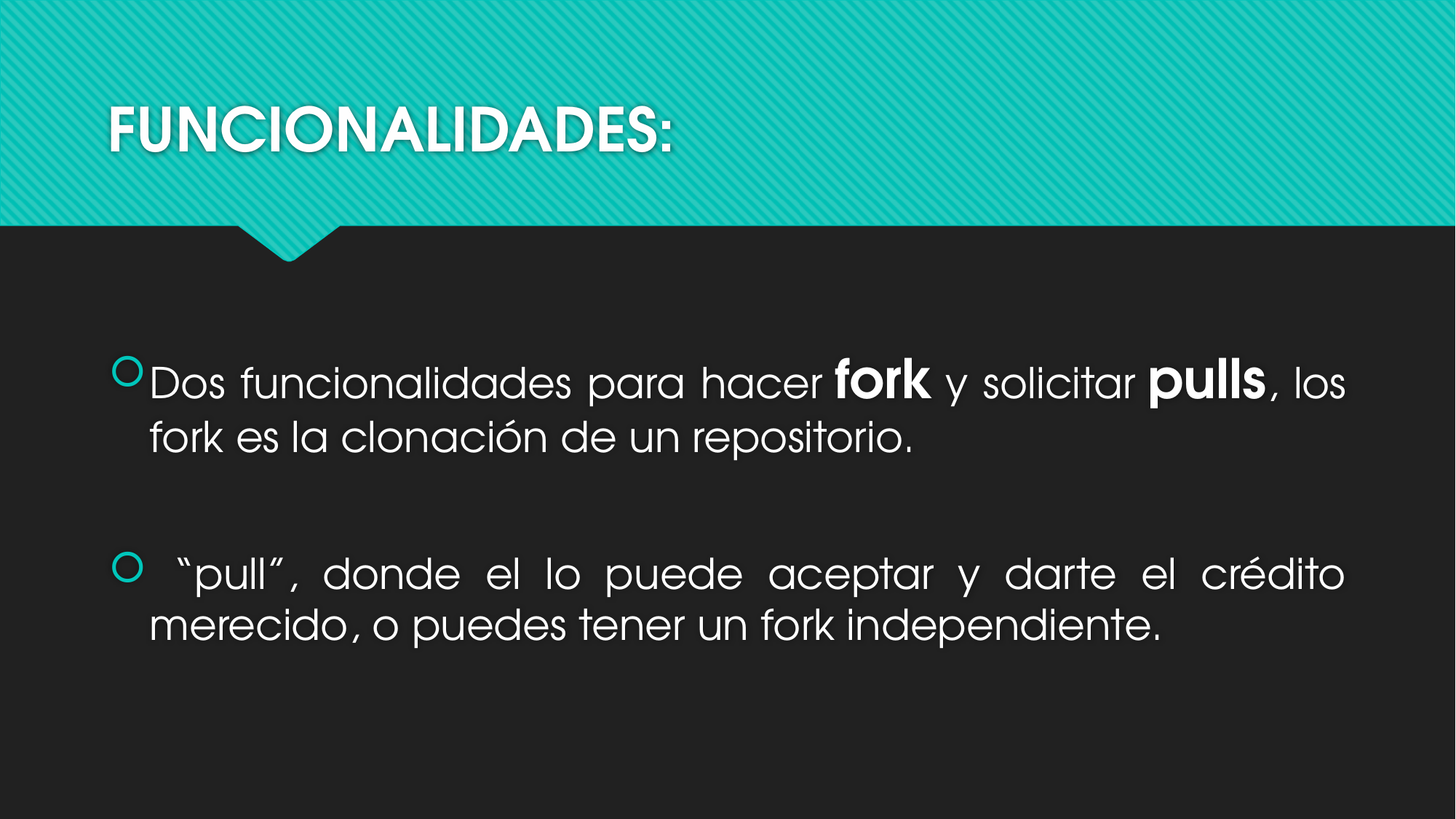

# FUNCIONALIDADES:
Dos funcionalidades para hacer fork y solicitar pulls, los fork es la clonación de un repositorio.

 “pull”, donde el lo puede aceptar y darte el crédito merecido, o puedes tener un fork independiente.